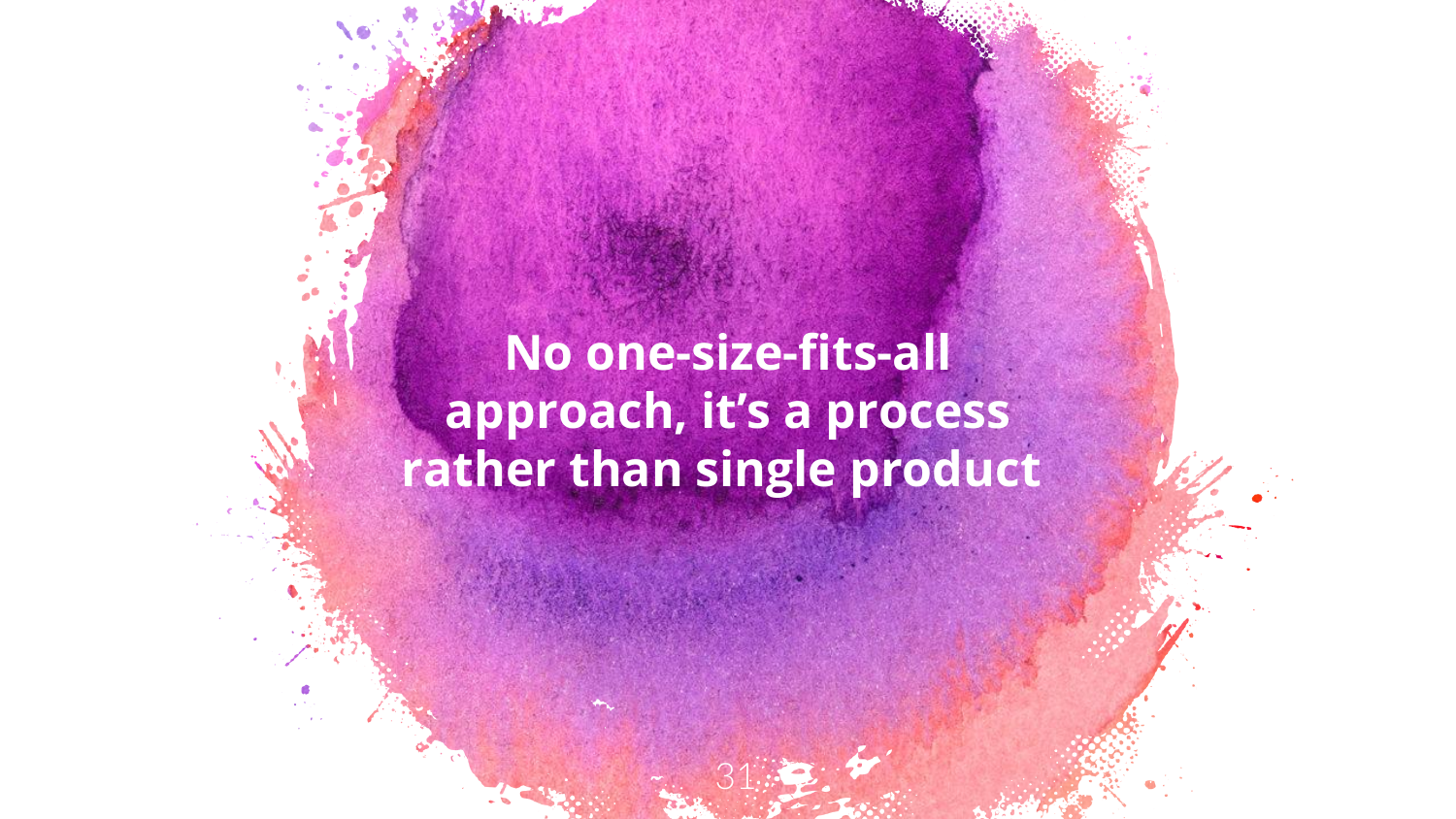

No one-size-fits-all approach, it’s a process rather than single product
31